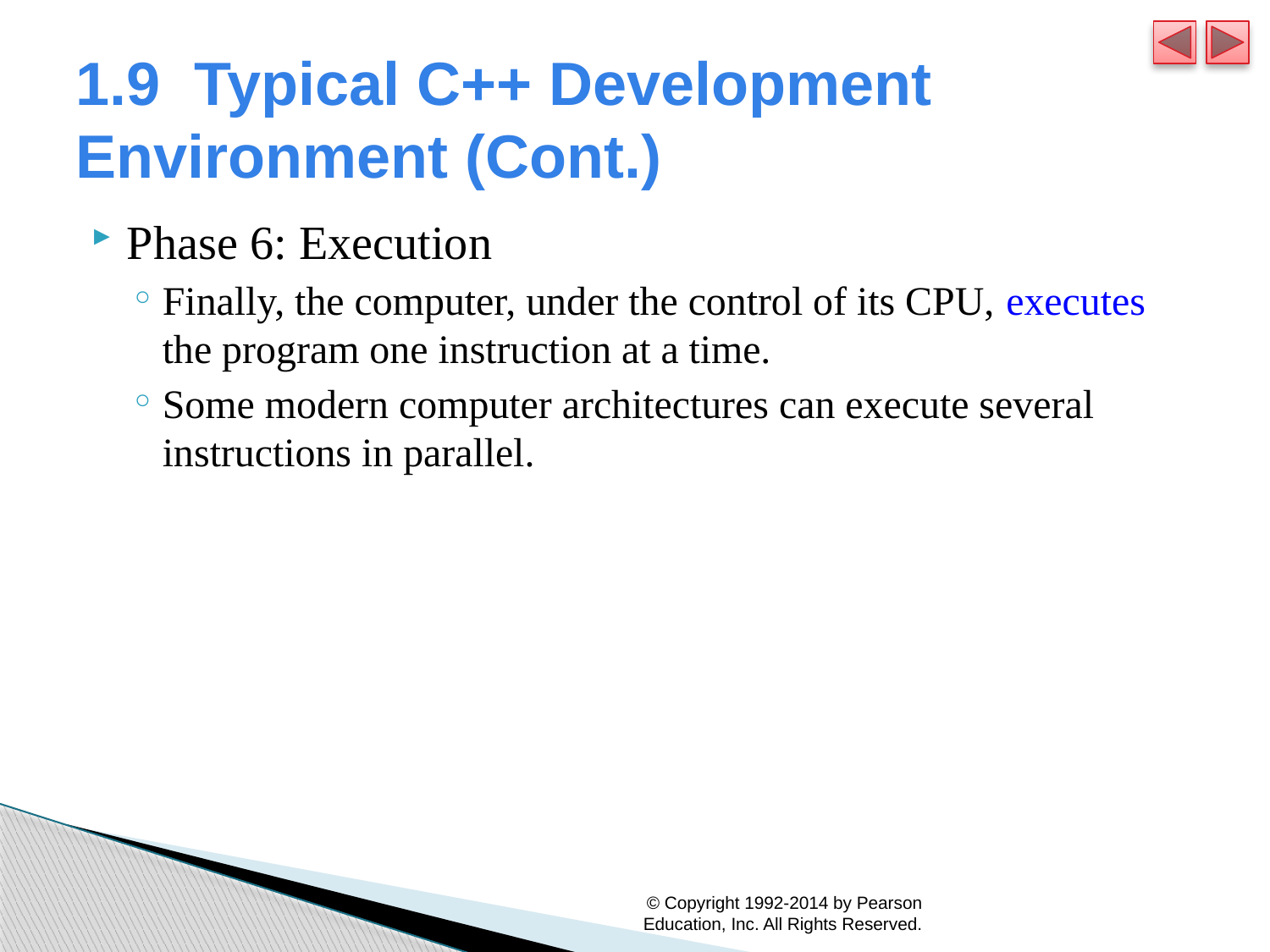

# 1.9  Typical C++ Development Environment (Cont.)
Phase 6: Execution
Finally, the computer, under the control of its CPU, executes the program one instruction at a time.
Some modern computer architectures can execute several instructions in parallel.

© Copyright 1992-2014 by Pearson Education, Inc. All Rights Reserved.